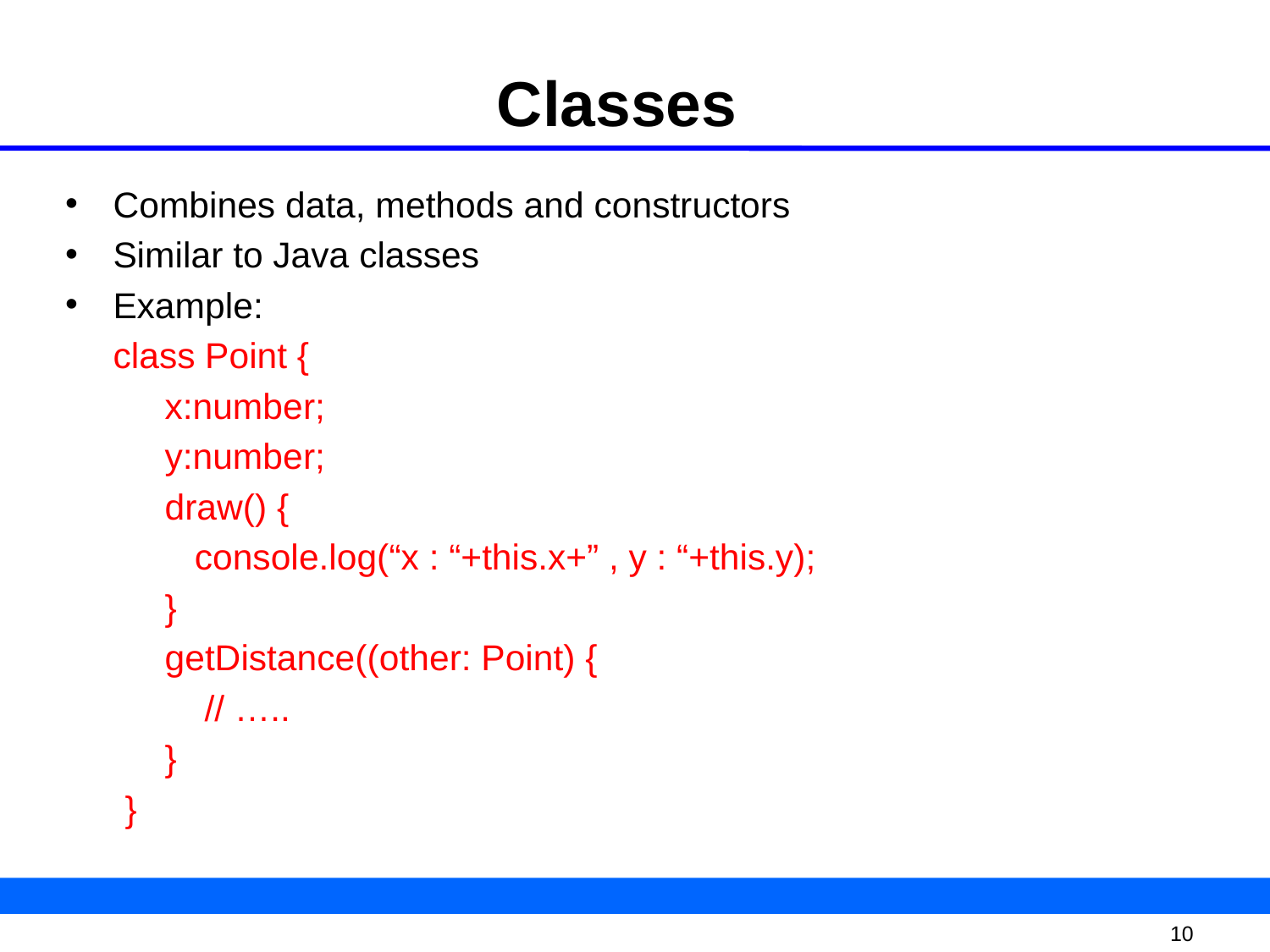

# Classes
Combines data, methods and constructors
Similar to Java classes
Example:
		class Point {
          x:number;
          y:number;
          draw() {
             console.log(“x : “+this.x+” , y : “+this.y);
          }
          getDistance((other: Point) {
              // …..
          }
      }